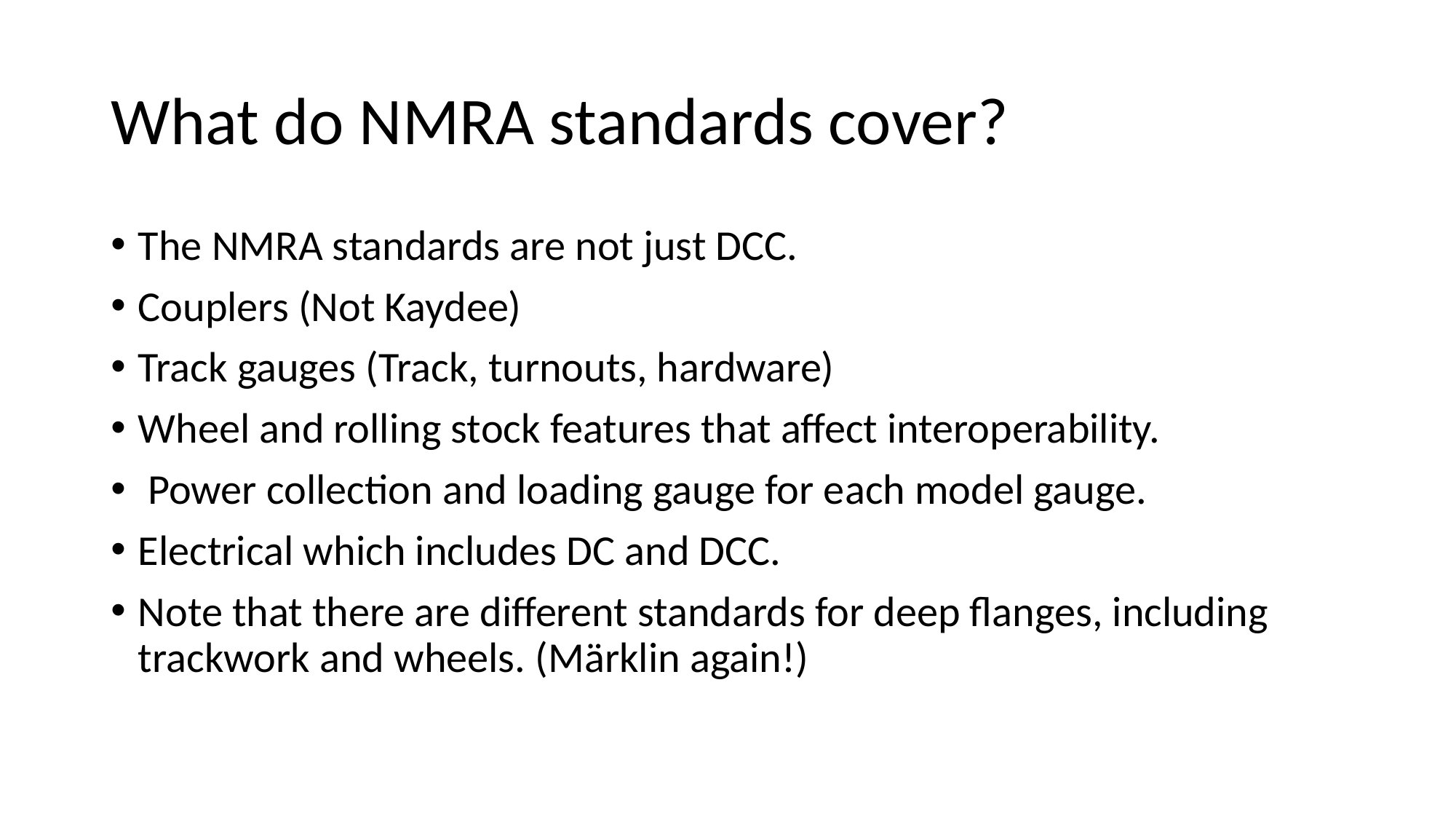

# What do NMRA standards cover?
The NMRA standards are not just DCC.
Couplers (Not Kaydee)
Track gauges (Track, turnouts, hardware)
Wheel and rolling stock features that affect interoperability.
 Power collection and loading gauge for each model gauge.
Electrical which includes DC and DCC.
Note that there are different standards for deep flanges, including trackwork and wheels. (Märklin again!)